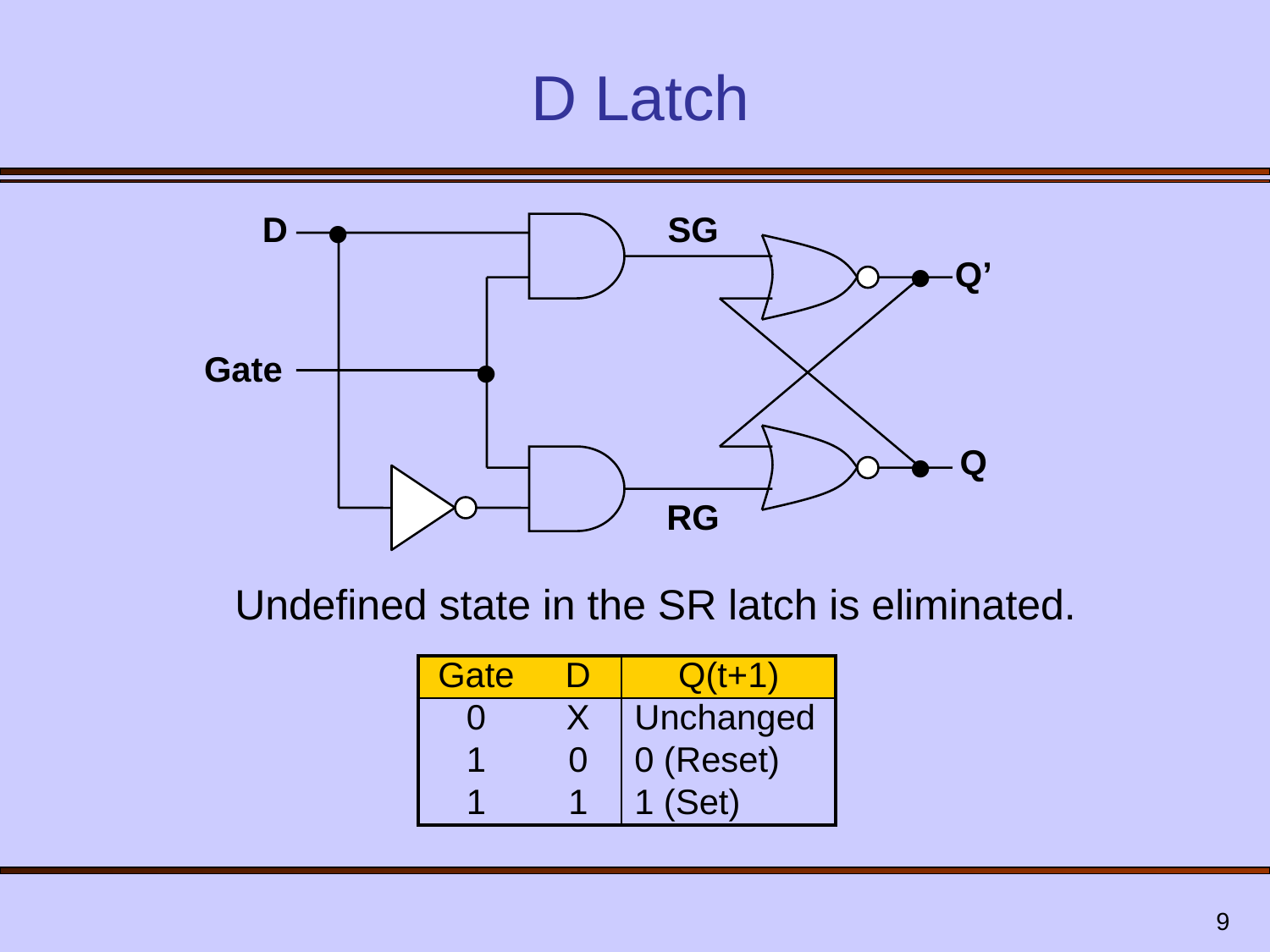

# D Latch
•
D
SG

•

Q’

•
Gate

•

Q

RG

Undefined state in the SR latch is eliminated.
| Gate | D | Q(t+1) |
| --- | --- | --- |
| 0 | X | Unchanged |
| 1 | 0 | 0 (Reset) |
| 1 | 1 | 1 (Set) |
9